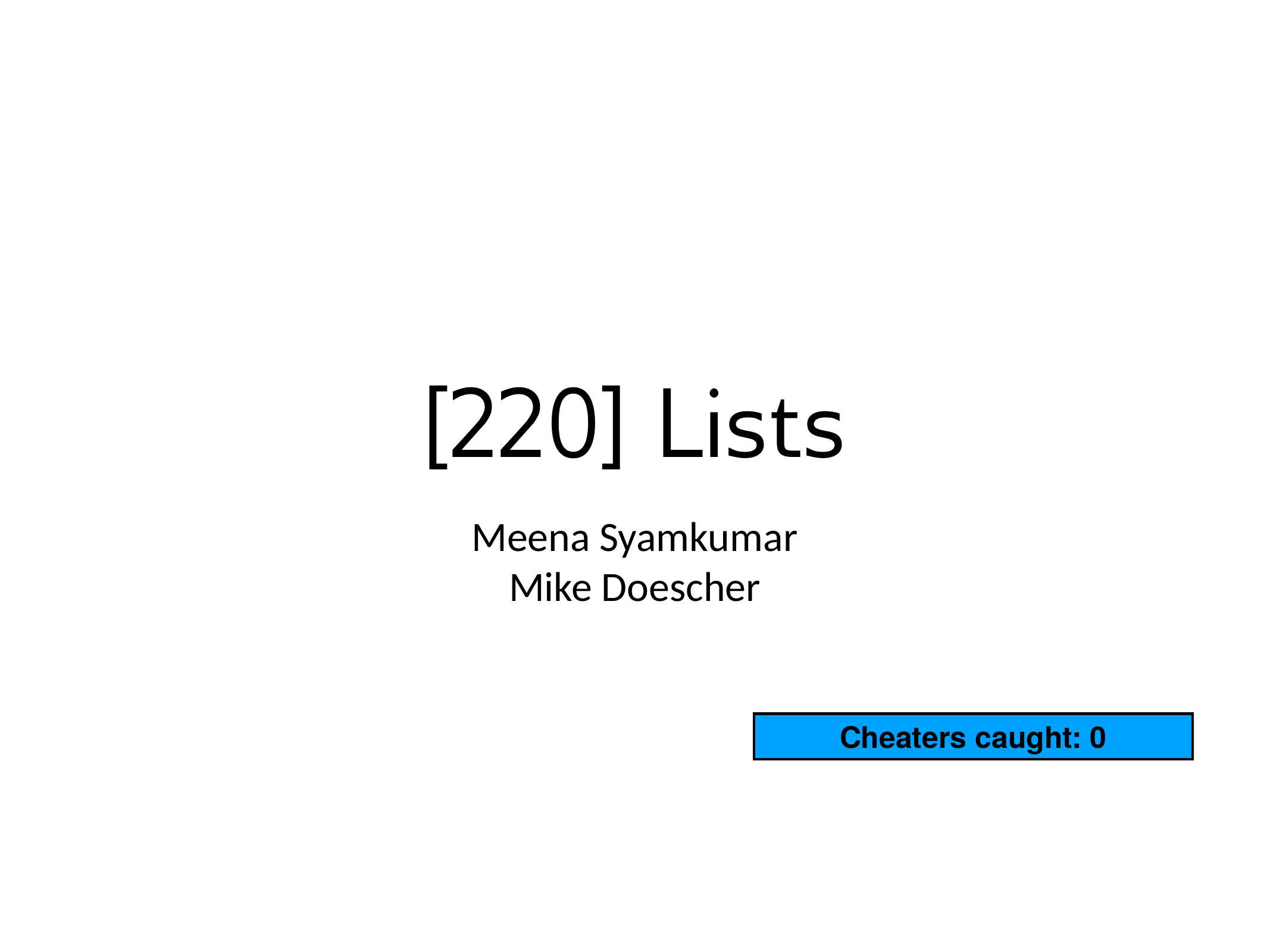

# [220] Lists
Meena Syamkumar
Mike Doescher
Cheaters caught: 0